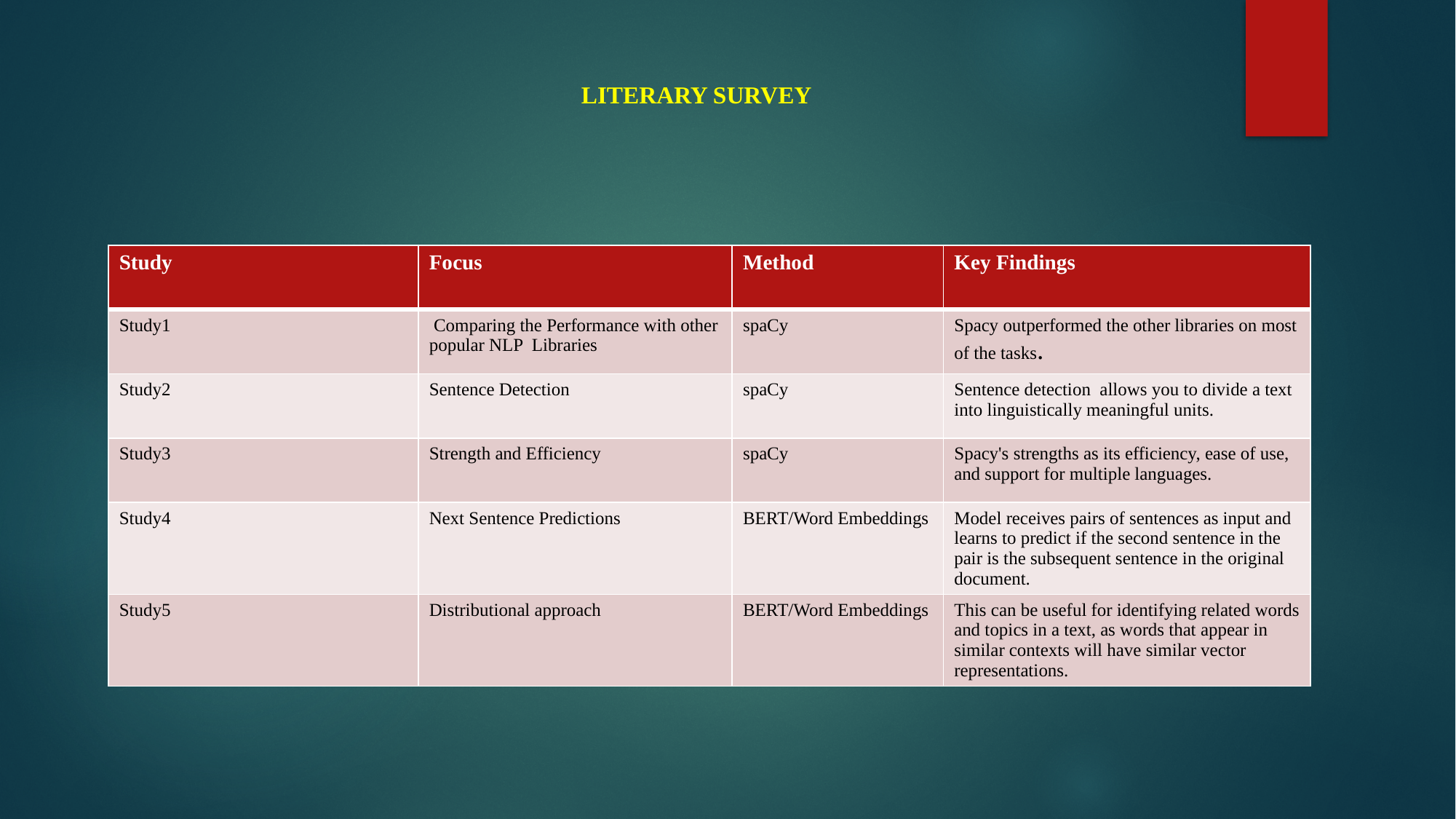

# LITERARY SURVEY
| Study | Focus | Method | Key Findings |
| --- | --- | --- | --- |
| Study1 | Comparing the Performance with other popular NLP Libraries | spaCy | Spacy outperformed the other libraries on most of the tasks. |
| Study2 | Sentence Detection | spaCy | Sentence detection allows you to divide a text into linguistically meaningful units. |
| Study3 | Strength and Efficiency | spaCy | Spacy's strengths as its efficiency, ease of use, and support for multiple languages. |
| Study4 | Next Sentence Predictions | BERT/Word Embeddings | Model receives pairs of sentences as input and learns to predict if the second sentence in the pair is the subsequent sentence in the original document. |
| Study5 | Distributional approach | BERT/Word Embeddings | This can be useful for identifying related words and topics in a text, as words that appear in similar contexts will have similar vector representations. |